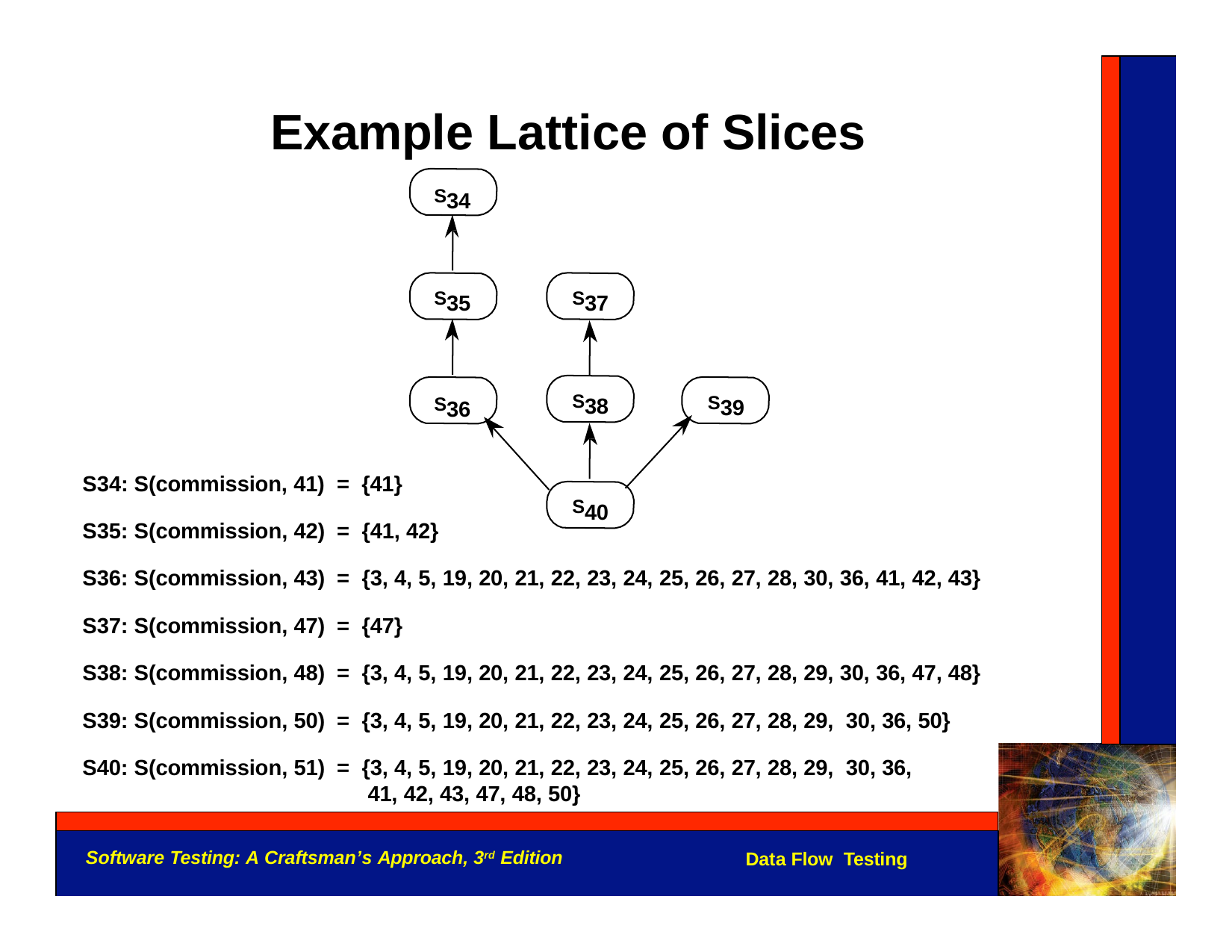

# Example Lattice of Slices

S34

S35
S37

S38
S39
S36

S34: S(commission, 41)  =  {41}

S40
S35: S(commission, 42)  =  {41, 42}

S36: S(commission, 43)  =  {3, 4, 5, 19, 20, 21, 22, 23, 24, 25, 26, 27, 28, 30, 36, 41, 42, 43}

S37: S(commission, 47)  =  {47}

S38: S(commission, 48)  =  {3, 4, 5, 19, 20, 21, 22, 23, 24, 25, 26, 27, 28, 29, 30, 36, 47, 48}

S39: S(commission, 50)  =  {3, 4, 5, 19, 20, 21, 22, 23, 24, 25, 26, 27, 28, 29,  30, 36, 50}

S40: S(commission, 51)  =  {3, 4, 5, 19, 20, 21, 22, 23, 24, 25, 26, 27, 28, 29,  30, 36,
41, 42, 43, 47, 48, 50}
Software Testing: A Craftsman’s Approach, 3rd  Edition
Data Flow  Testing